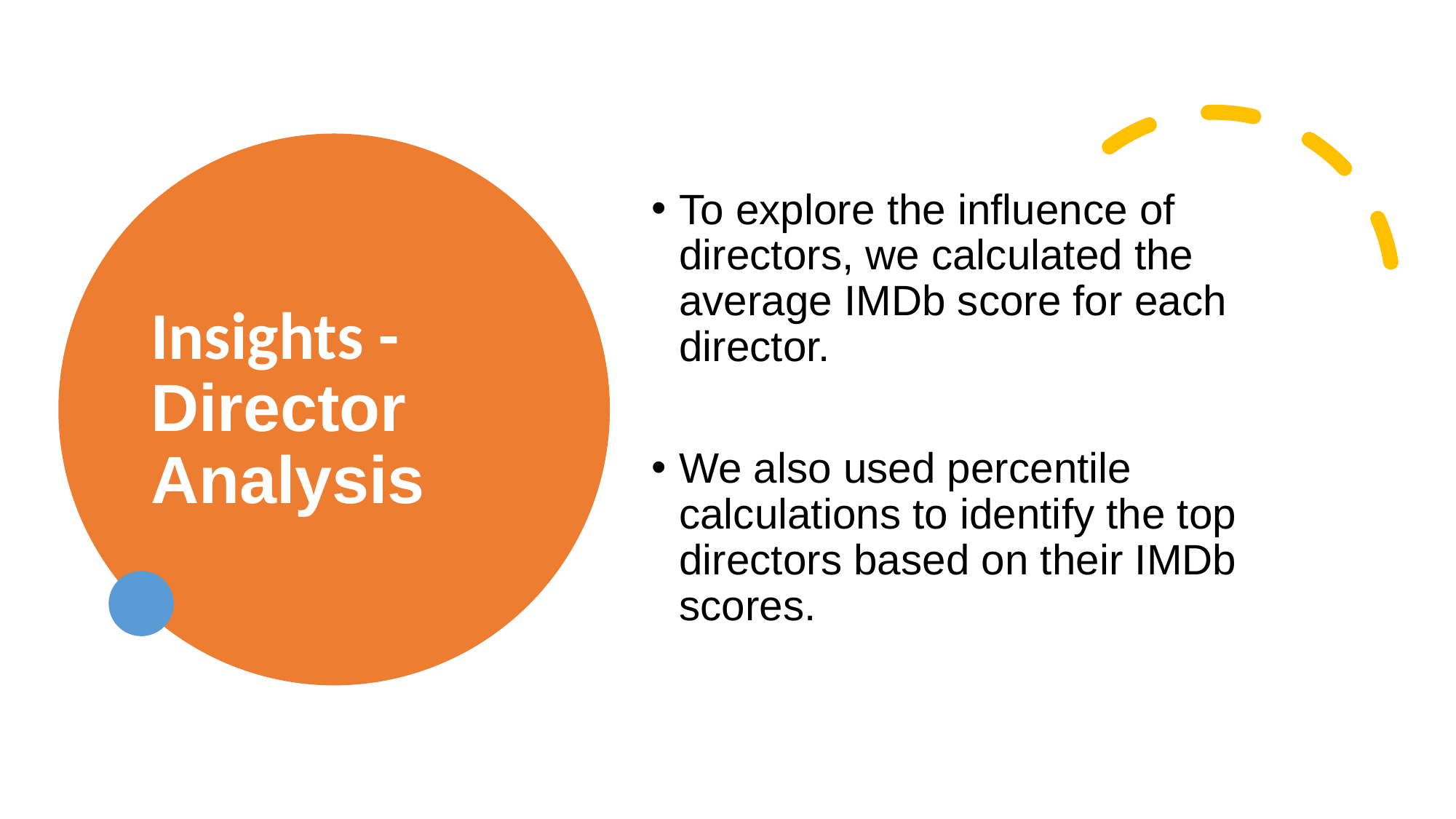

# Insights - Director Analysis
To explore the influence of directors, we calculated the average IMDb score for each director.

We also used percentile calculations to identify the top directors based on their IMDb scores.